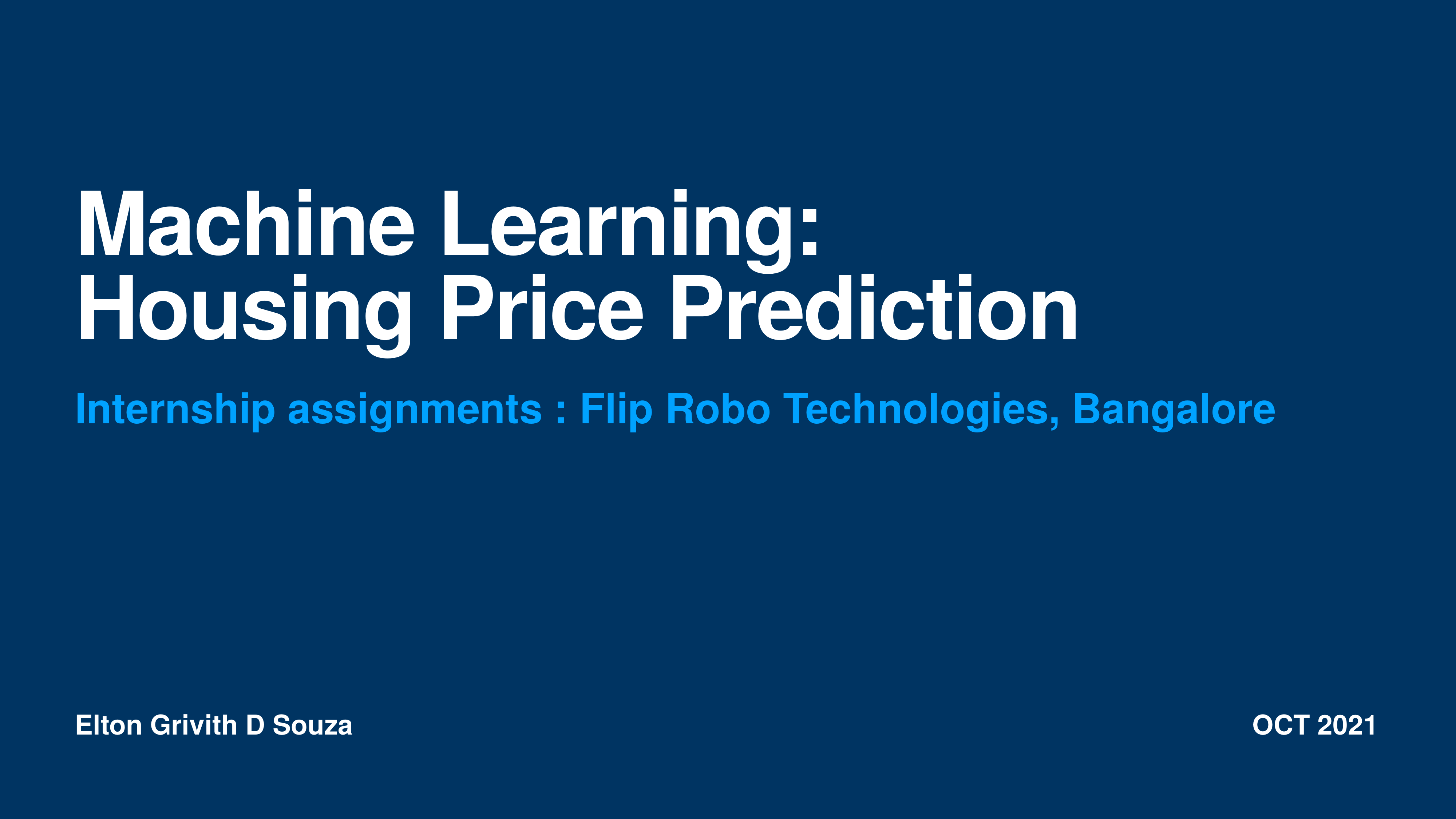

# Machine Learning:
Housing Price Prediction
Internship assignments : Flip Robo Technologies, Bangalore
Elton Grivith D Souza                                                                                                                       OCT 2021